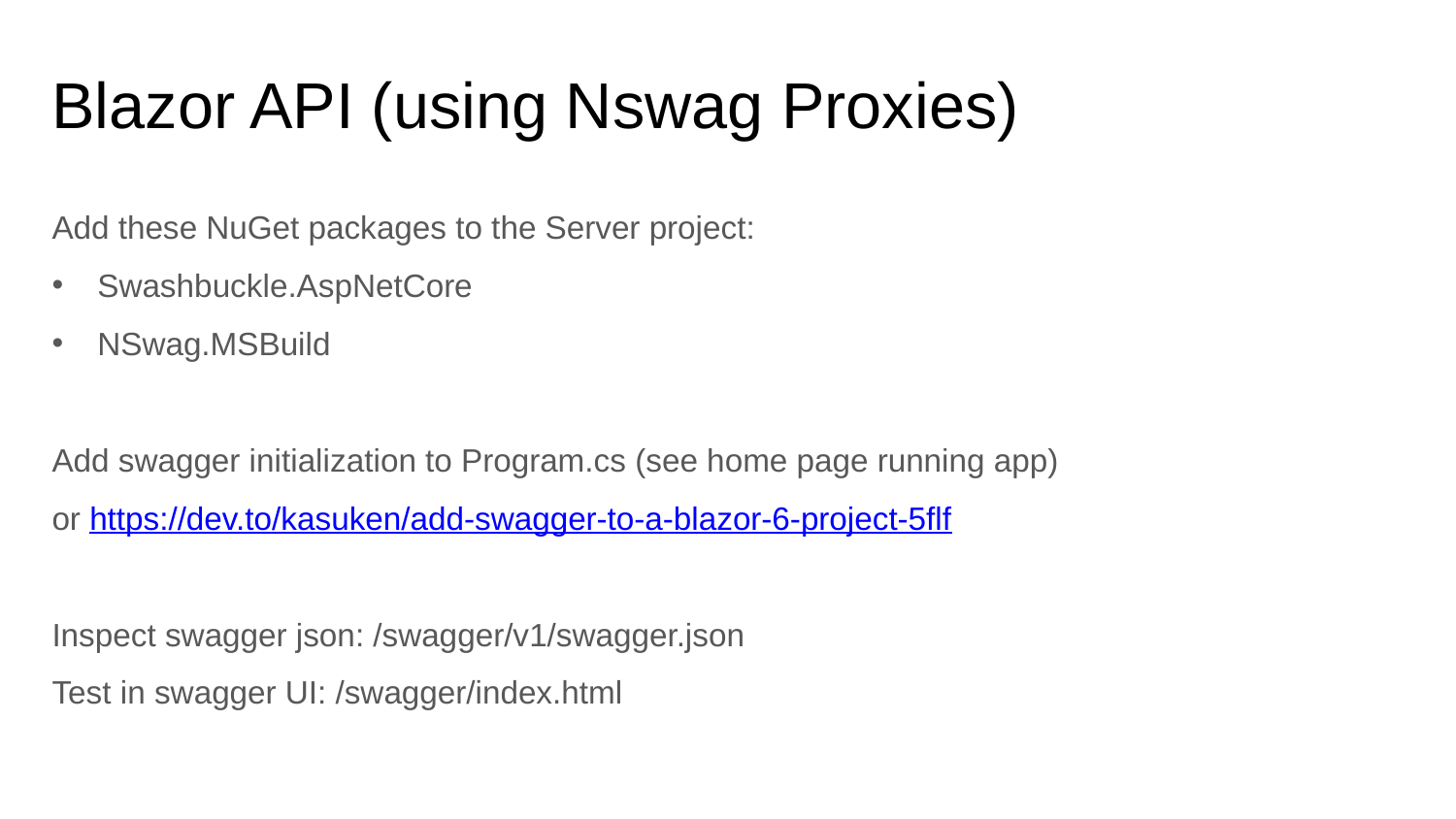

# Blazor API (using Nswag Proxies)
Add these NuGet packages to the Server project:
Swashbuckle.AspNetCore
NSwag.MSBuild

Add swagger initialization to Program.cs (see home page running app)
or https://dev.to/kasuken/add-swagger-to-a-blazor-6-project-5flf

Inspect swagger json: /swagger/v1/swagger.json
Test in swagger UI: /swagger/index.html